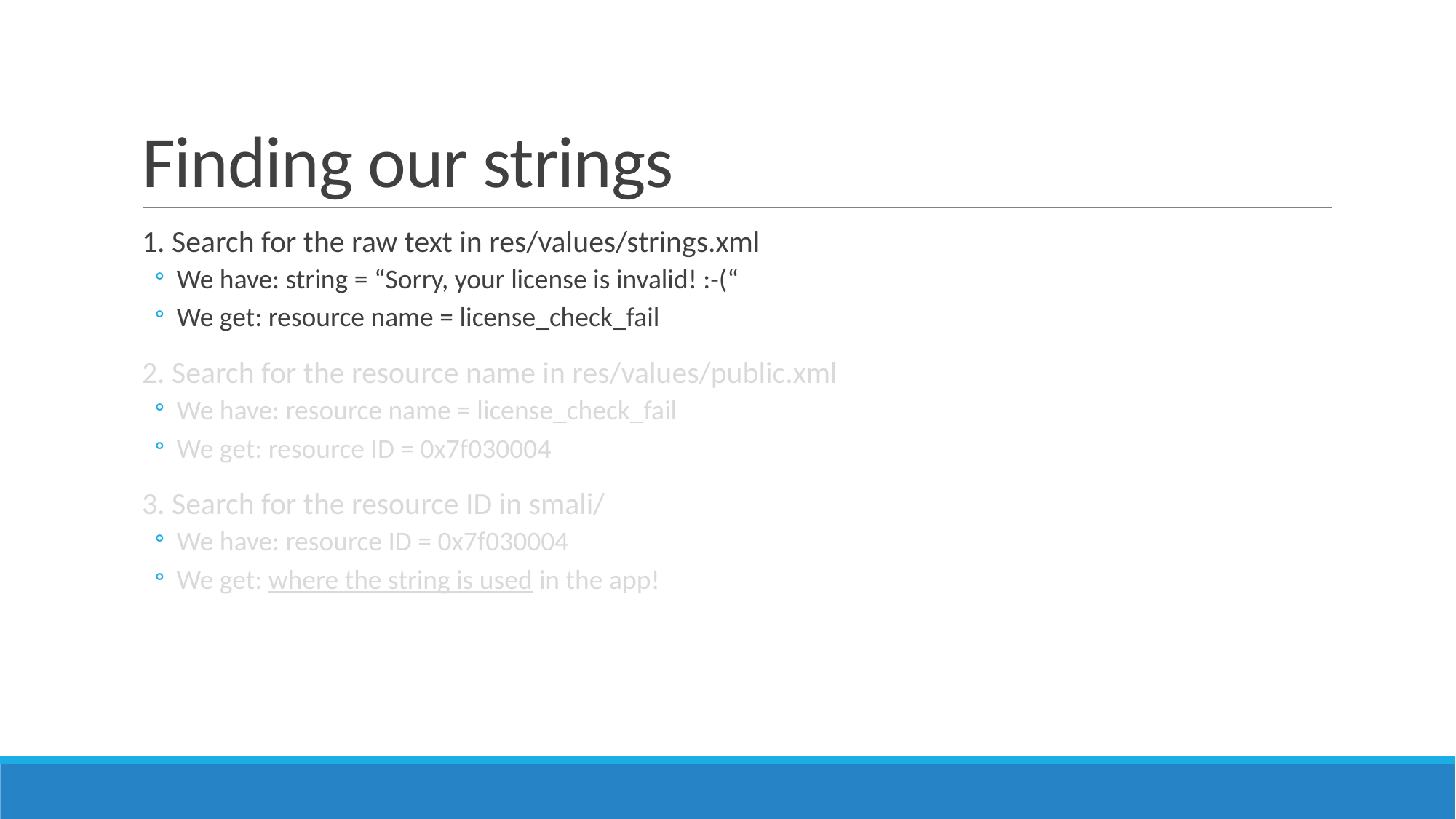

# Finding our strings
1. Search for the raw text in res/values/strings.xml
We have: string = “Sorry, your license is invalid! :-(“
We get: resource name = license_check_fail
2. Search for the resource name in res/values/public.xml
We have: resource name = license_check_fail
We get: resource ID = 0x7f030004
3. Search for the resource ID in smali/
We have: resource ID = 0x7f030004
We get: where the string is used in the app!